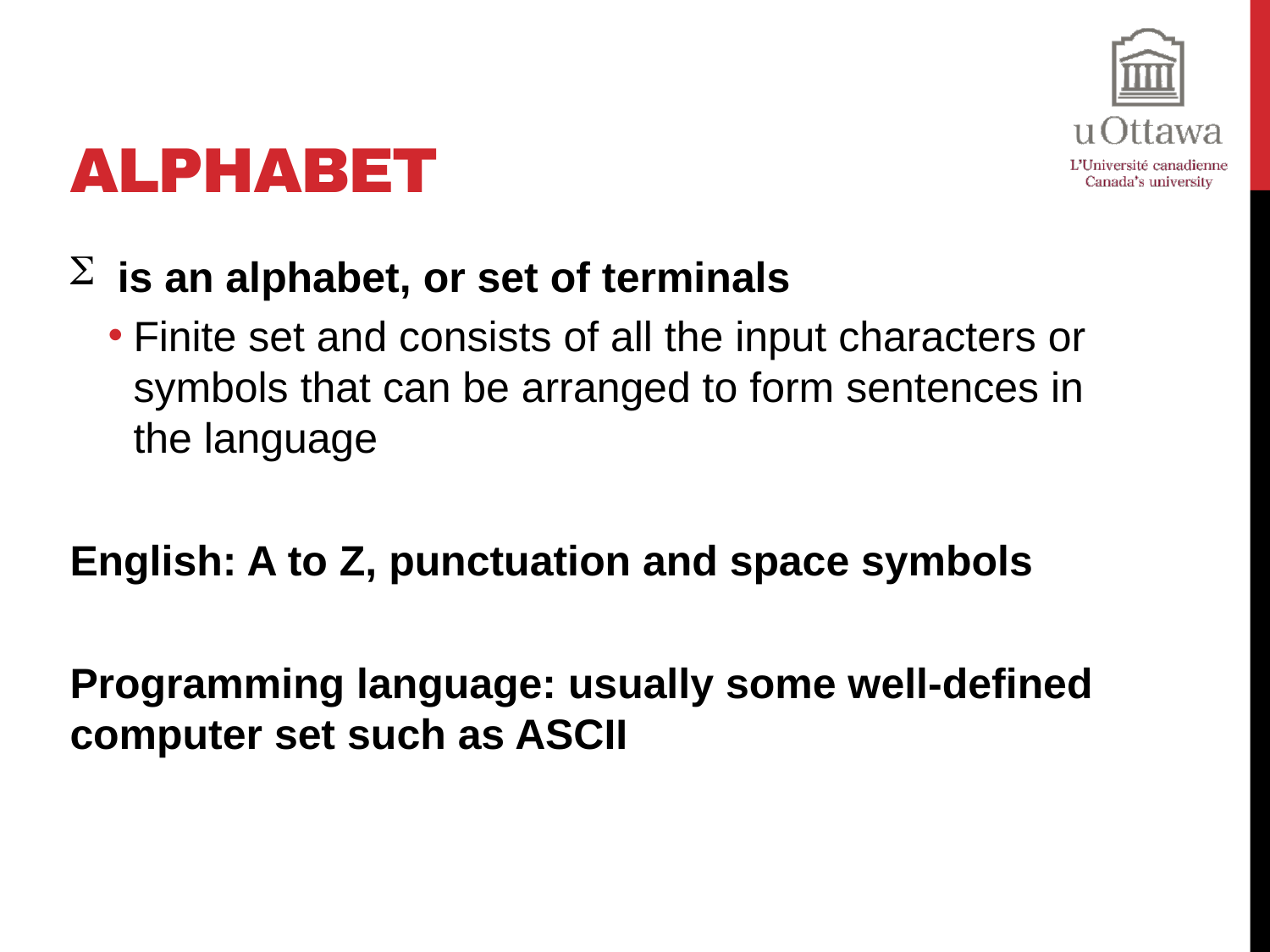

# Alphabet
is an alphabet, or set of terminals
Finite set and consists of all the input characters or symbols that can be arranged to form sentences in the language

English: A to Z, punctuation and space symbols

Programming language: usually some well-defined computer set such as ASCII